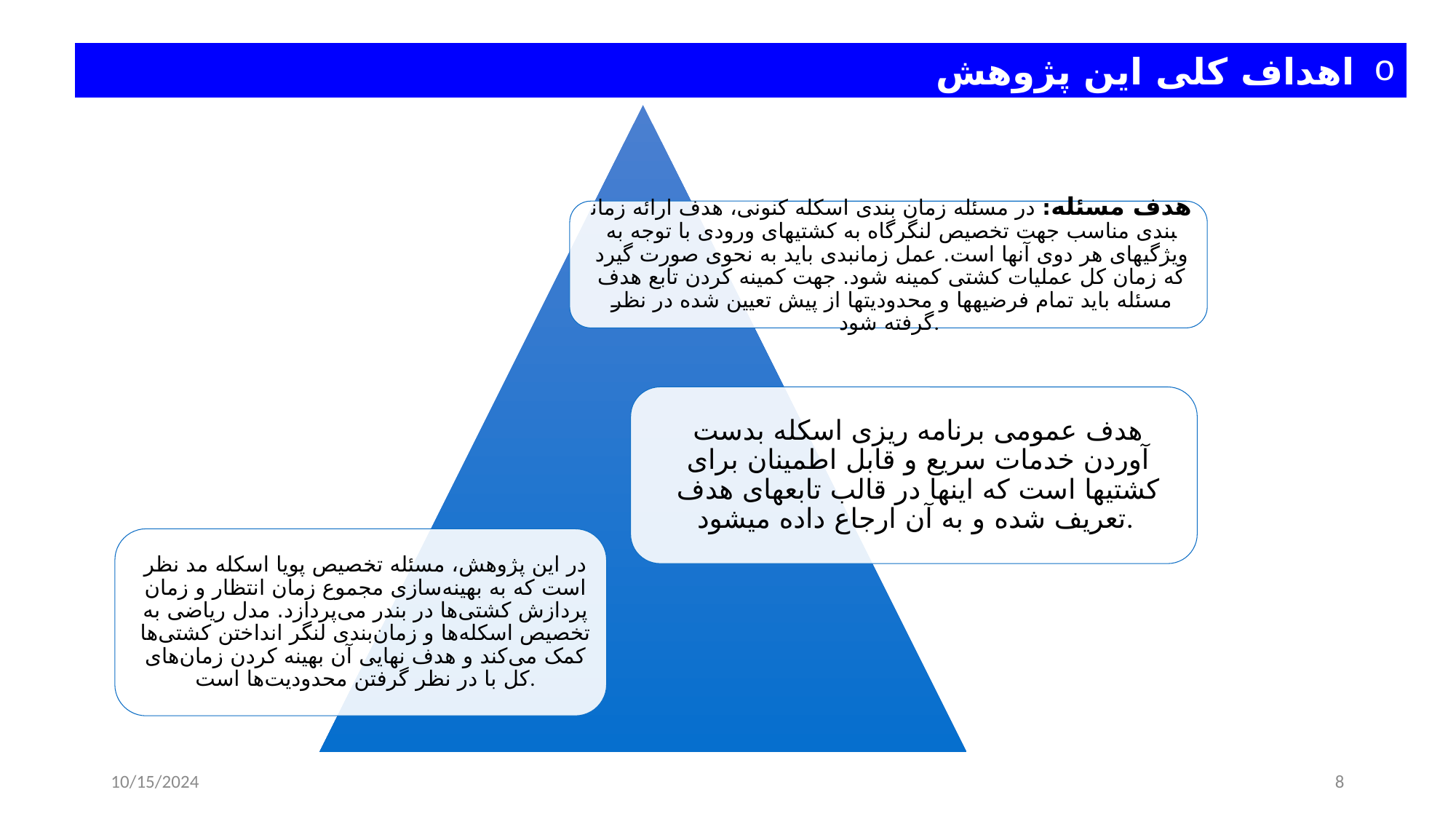

اهداف کلی این پژوهش
هدف مسئله: در مسئله زمان بندی اسکله کنونی، هدف ارائه زمان­بندی مناسب جهت تخصیص لنگرگاه به کشتی­های ورودی با توجه به ویژگی­های هر دوی آنها است. عمل زمانبدی باید به نحوی صورت گیرد که زمان کل عملیات کشتی کمینه شود. جهت کمینه کردن تابع هدف مسئله باید تمام فرضیه­ها و محدودیت­ها از پیش تعیین شده در نظر گرفته شود.
هدف عمومی برنامه ریزی اسکله بدست آوردن خدمات سریع و قابل اطمینان برای کشتی­ها است که اینها در قالب تابع­های هدف تعریف شده و به آن ارجاع داده می­­شود.
در این پژوهش، مسئله تخصیص پویا اسکله مد نظر است که به بهینه‌سازی مجموع زمان انتظار و زمان پردازش کشتی‌ها در بندر می‌پردازد. مدل ریاضی به تخصیص اسکله‌ها و زمان‌بندی لنگر انداختن کشتی‌ها کمک می‌کند و هدف نهایی آن بهینه کردن زمان‌های کل با در نظر گرفتن محدودیت‌ها است.
10/15/2024
8